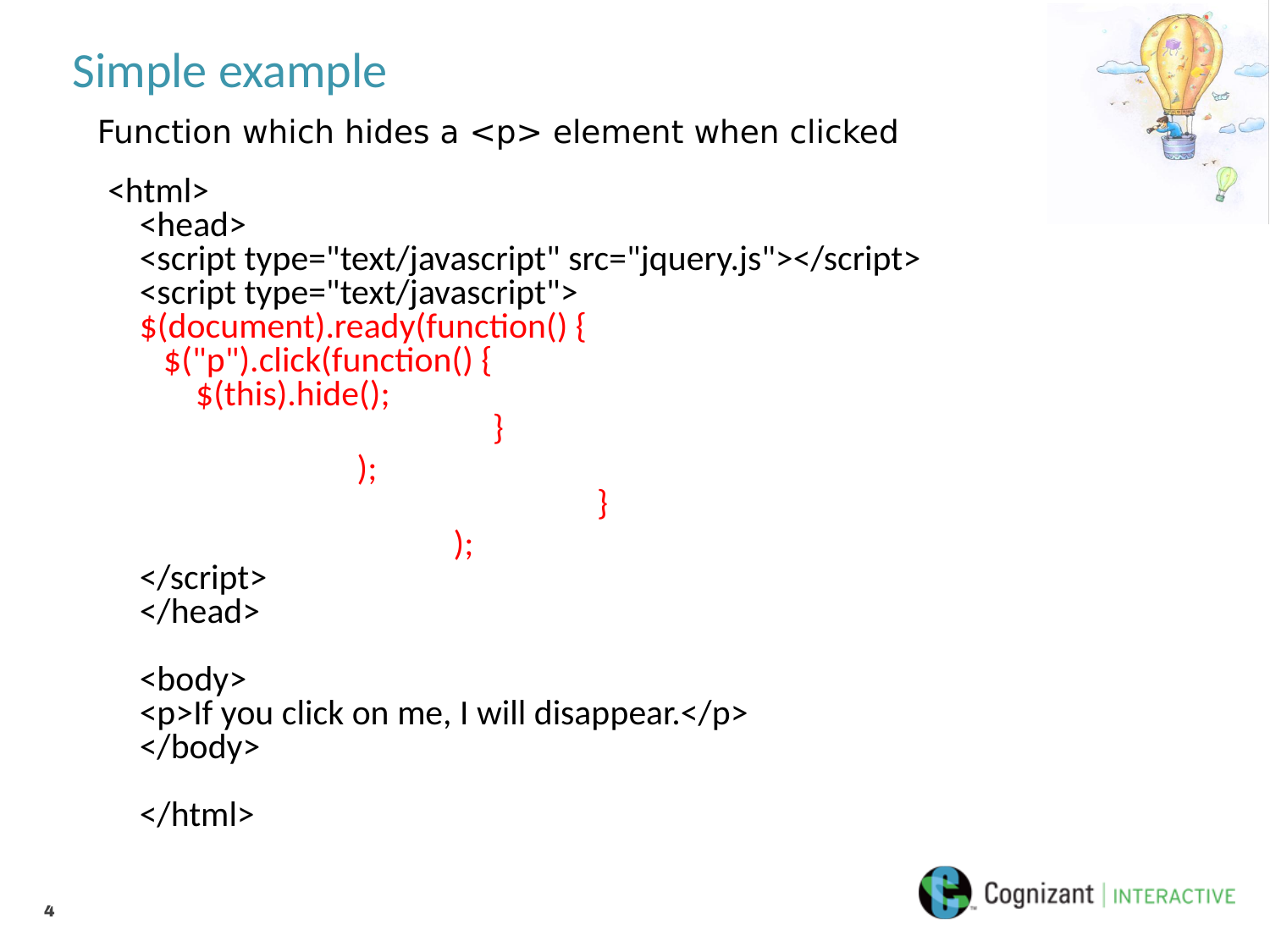

# Simple example
Function which hides a <p> element when clicked
<html>
<head>
<script type="text/javascript" src="jquery.js"></script>
<script type="text/javascript">
$(document).ready(function() {
   $("p").click(function() {
       $(this).hide();
                                            }
                               );
                                                         }
                                           );
</script>
</head>
<body>
<p>If you click on me, I will disappear.</p>
</body>
</html>
4